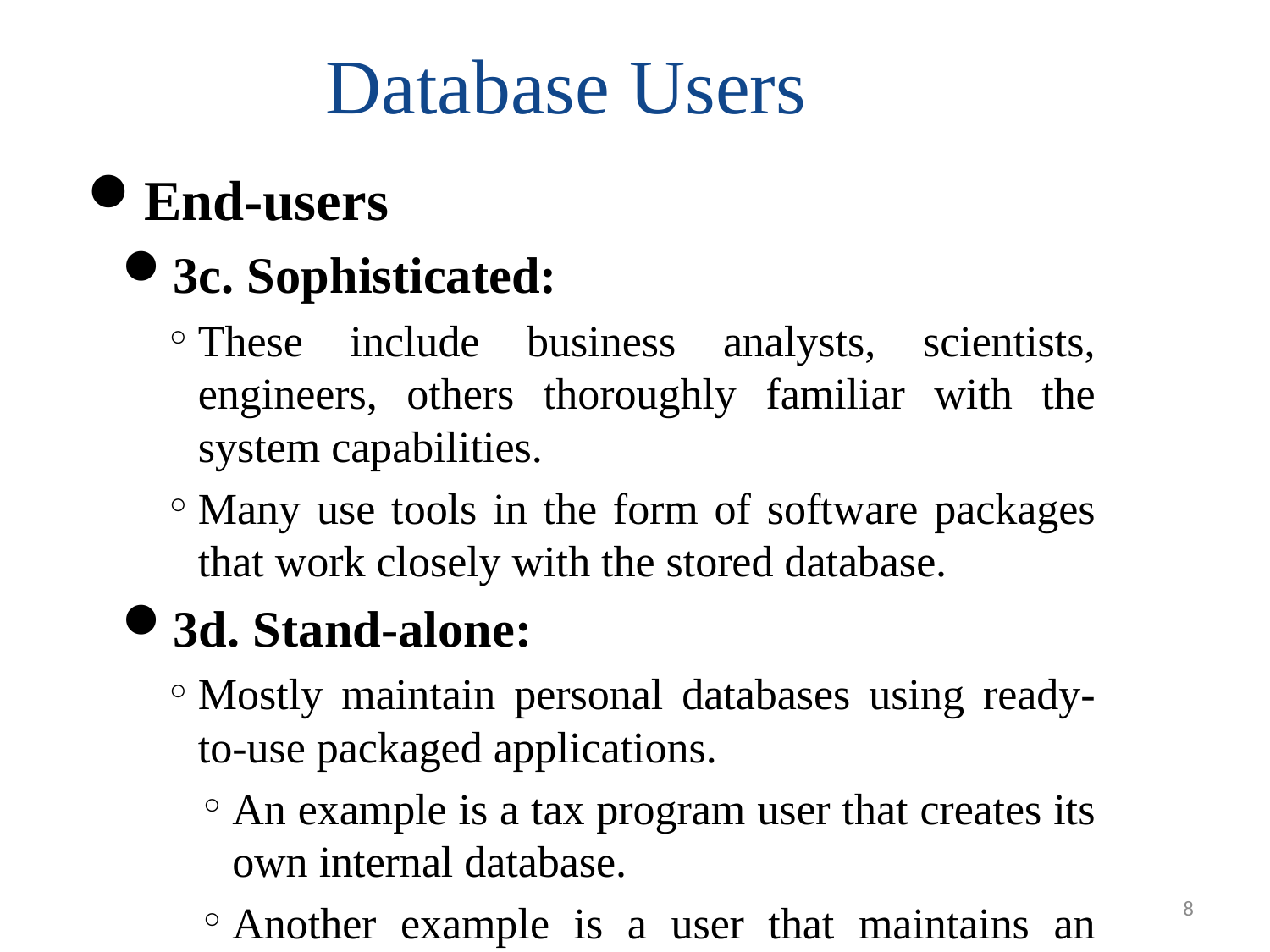

# Database Users
End-users
3c. Sophisticated:
These include business analysts, scientists, engineers, others thoroughly familiar with the system capabilities.
Many use tools in the form of software packages that work closely with the stored database.
3d. Stand-alone:
Mostly maintain personal databases using ready-to-use packaged applications.
An example is a tax program user that creates its own internal database.
Another example is a user that maintains an address book
8